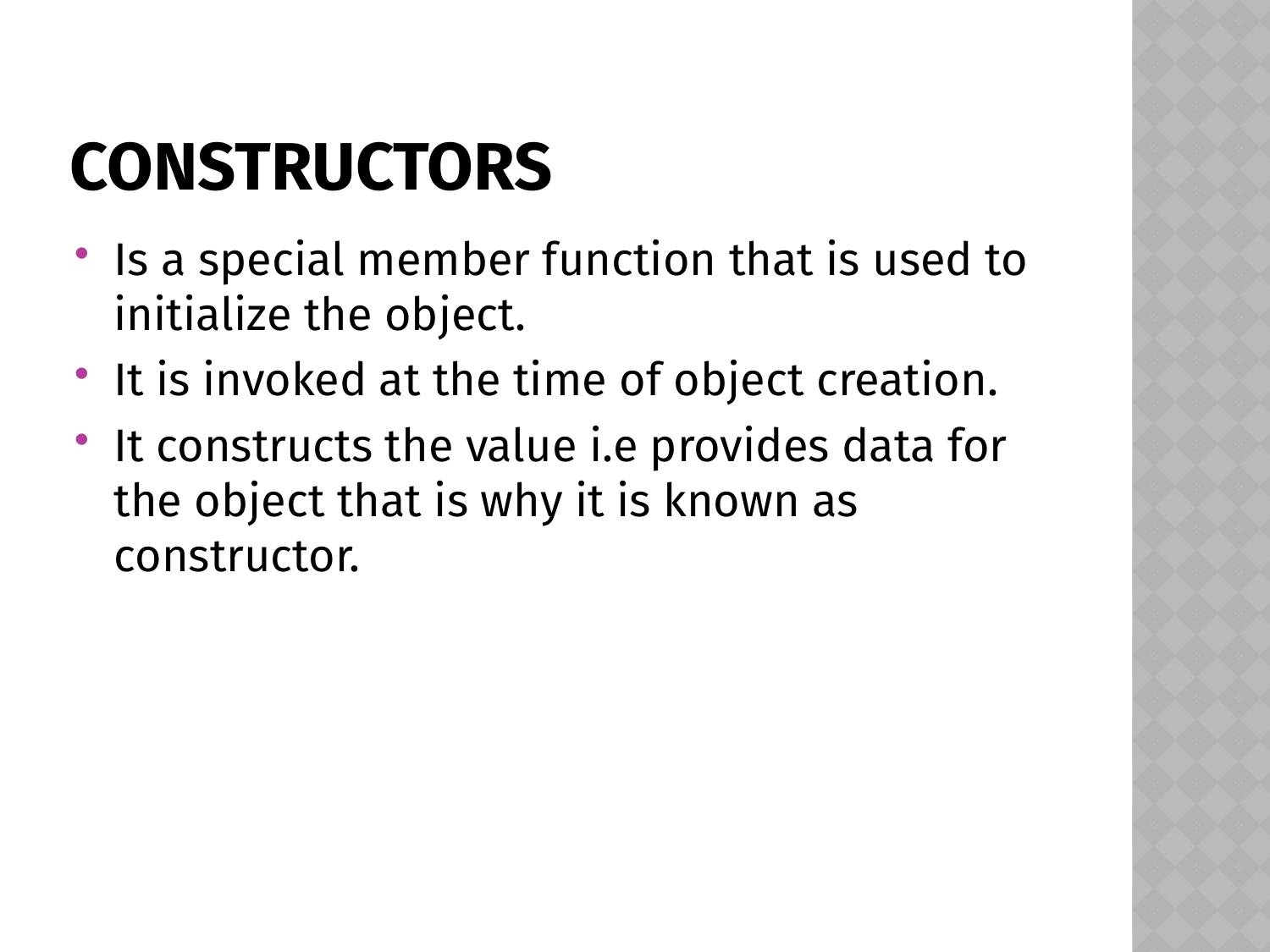

# Constructors
Is a special member function that is used to initialize the object.
It is invoked at the time of object creation.
It constructs the value i.e provides data for the object that is why it is known as constructor.